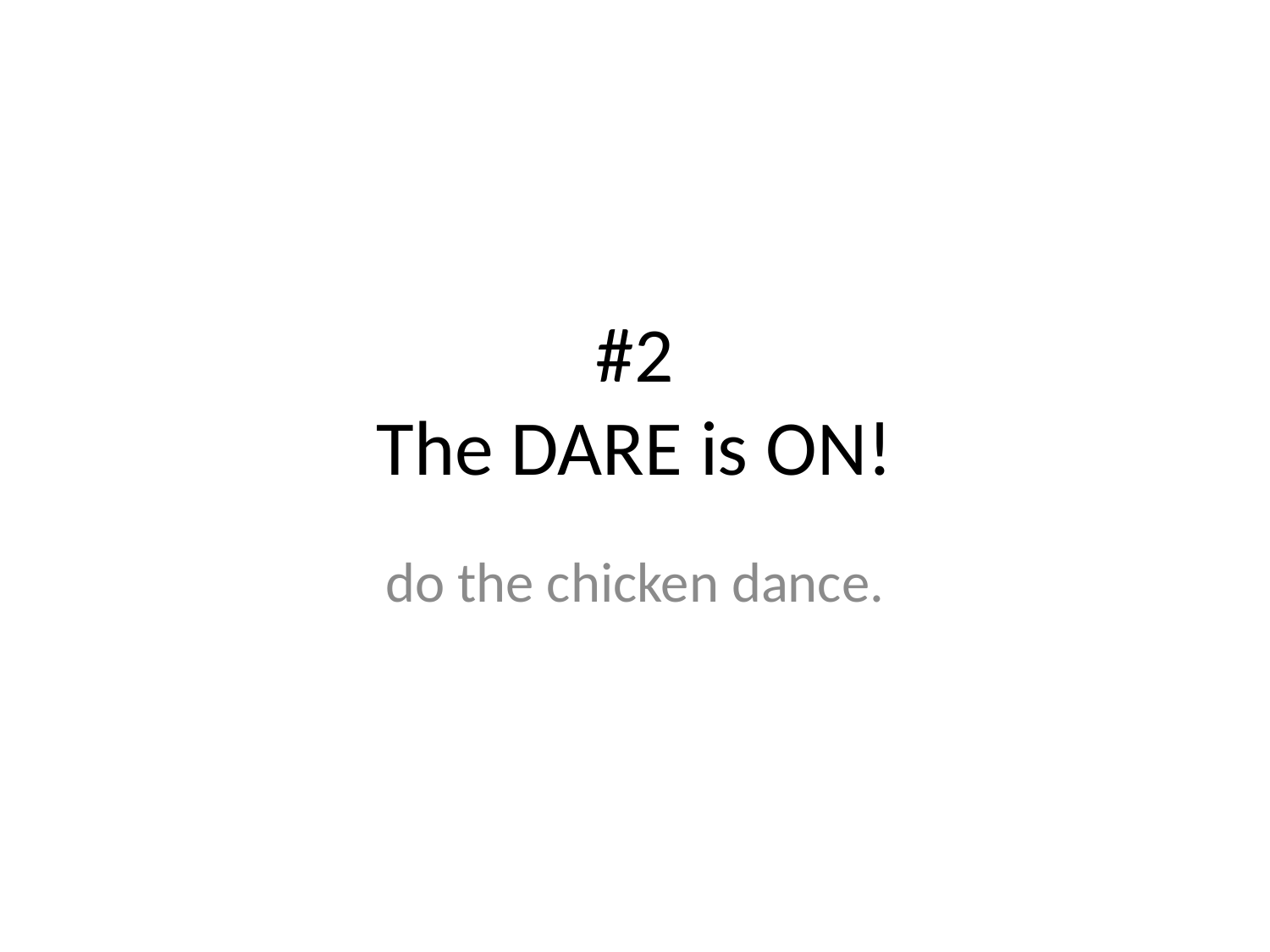

# #2
The DARE is ON!
do the chicken dance.